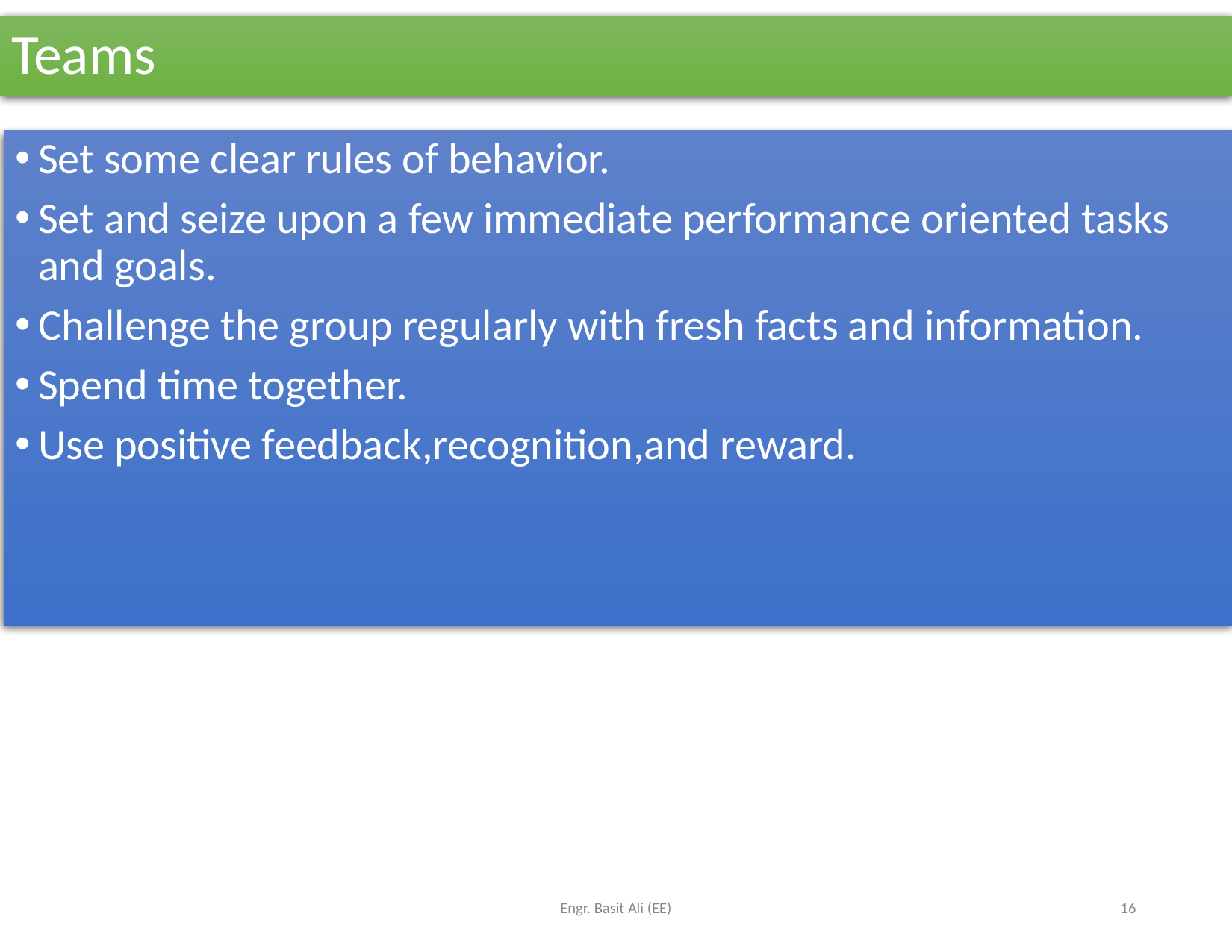

# Teams
Set some clear rules of behavior.
Set and seize upon a few immediate performance oriented tasks and goals.
Challenge the group regularly with fresh facts and information.
Spend time together.
Use positive feedback,recognition,and reward.
Engr. Basit Ali (EE)
16